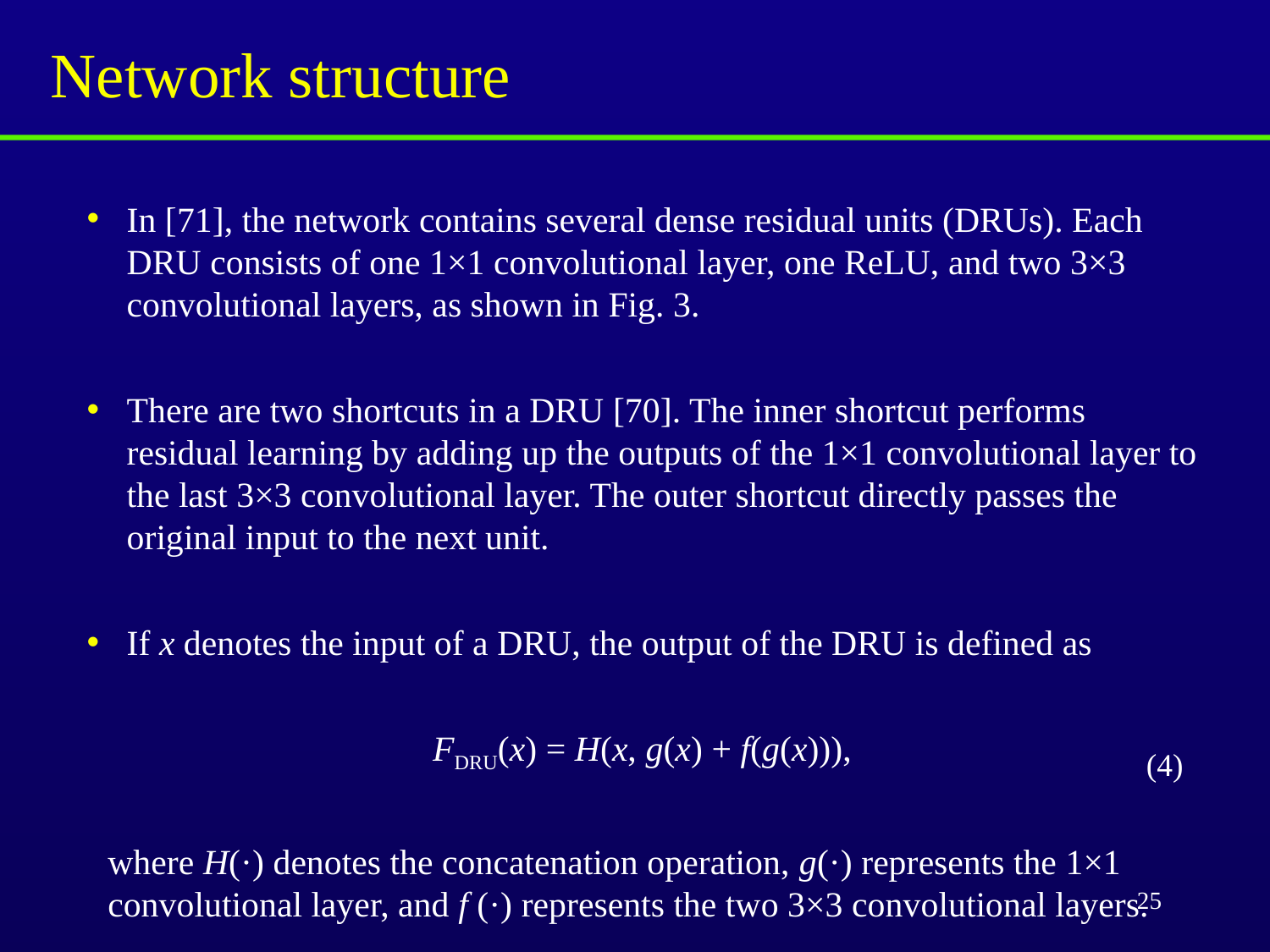

# Network structure
In [71], the network contains several dense residual units (DRUs). Each DRU consists of one 1×1 convolutional layer, one ReLU, and two 3×3 convolutional layers, as shown in Fig. 3.

There are two shortcuts in a DRU [70]. The inner shortcut performs residual learning by adding up the outputs of the 1×1 convolutional layer to the last 3×3 convolutional layer. The outer shortcut directly passes the original input to the next unit.

If x denotes the input of a DRU, the output of the DRU is defined as

FDRU(x) = H(x, g(x) + f(g(x))),

(4)
where H(·) denotes the concatenation operation, g(·) represents the 1×1 convolutional layer, and f (·) represents the two 3×3 convolutional layers.
25